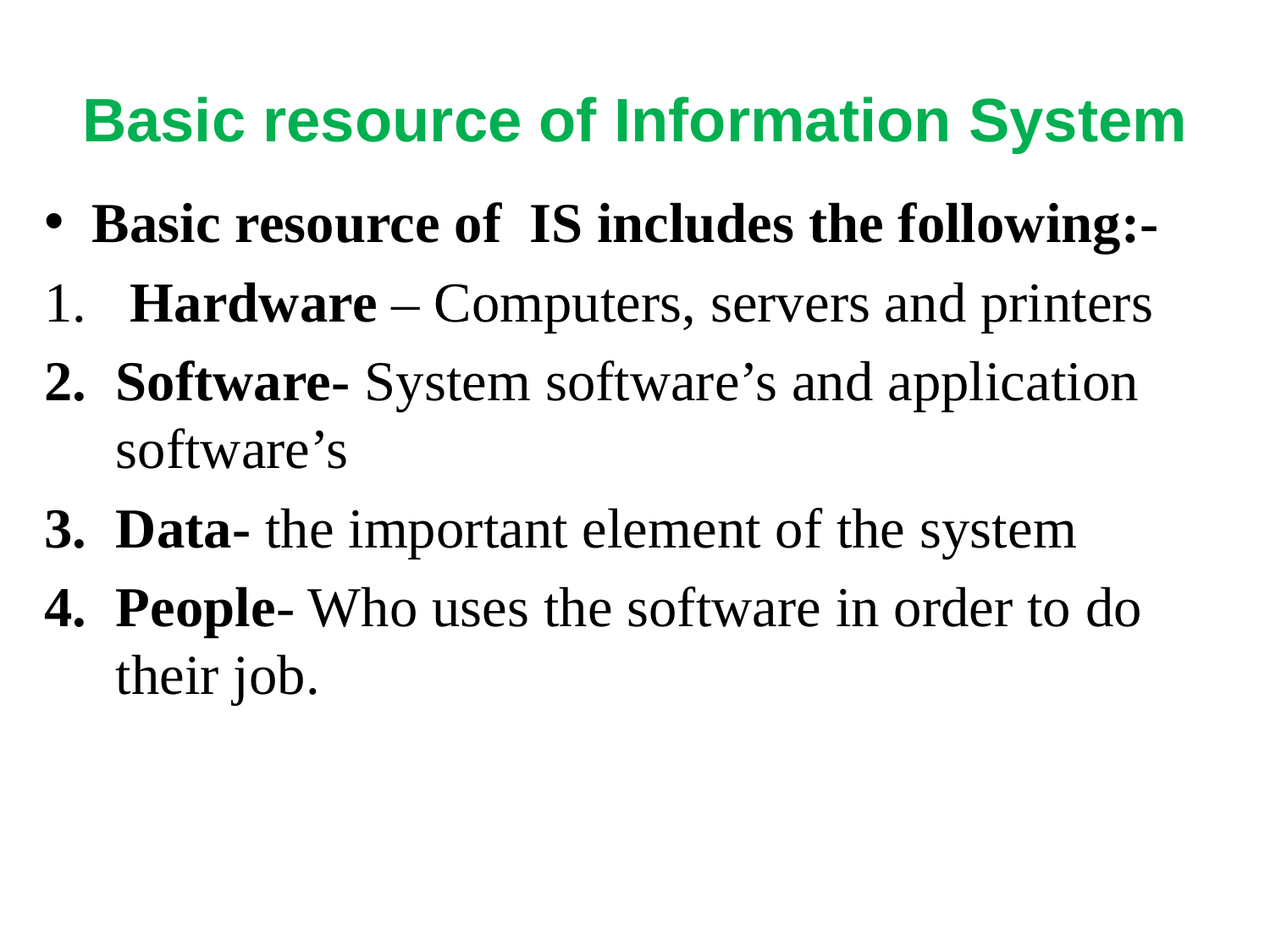

# Basic resource of Information System
Basic resource of  IS includes the following:-
 Hardware – Computers, servers and printers
Software- System software’s and application software’s
Data- the important element of the system
People- Who uses the software in order to do their job.